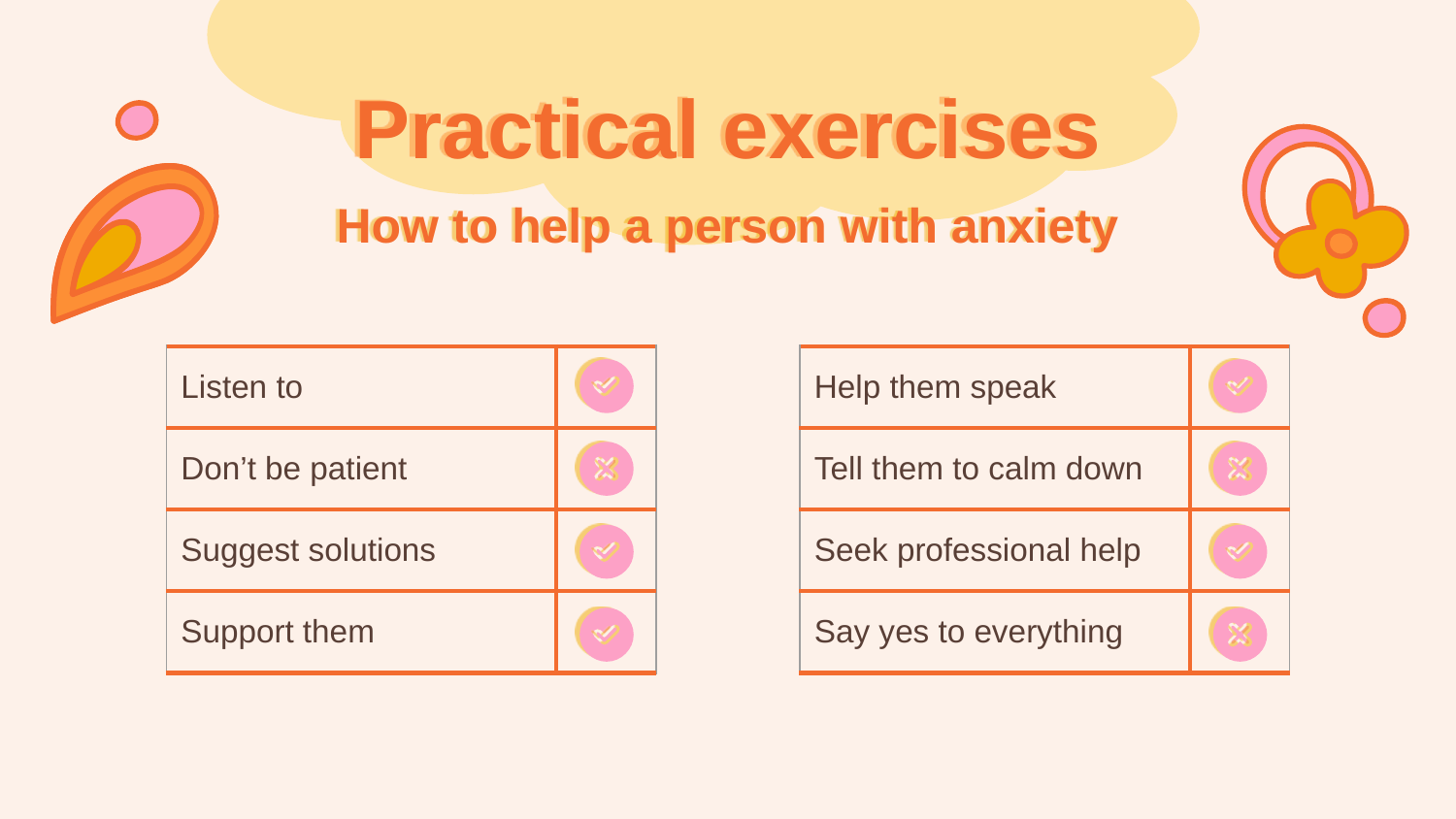

# Practical exercises
How to help a person with anxiety
| Listen to |  |
| --- | --- |
| Don’t be patient |  |
| Suggest solutions |  |
| Support them |  |
| Help them speak |  |
| --- | --- |
| Tell them to calm down |  |
| Seek professional help |  |
| Say yes to everything |  |